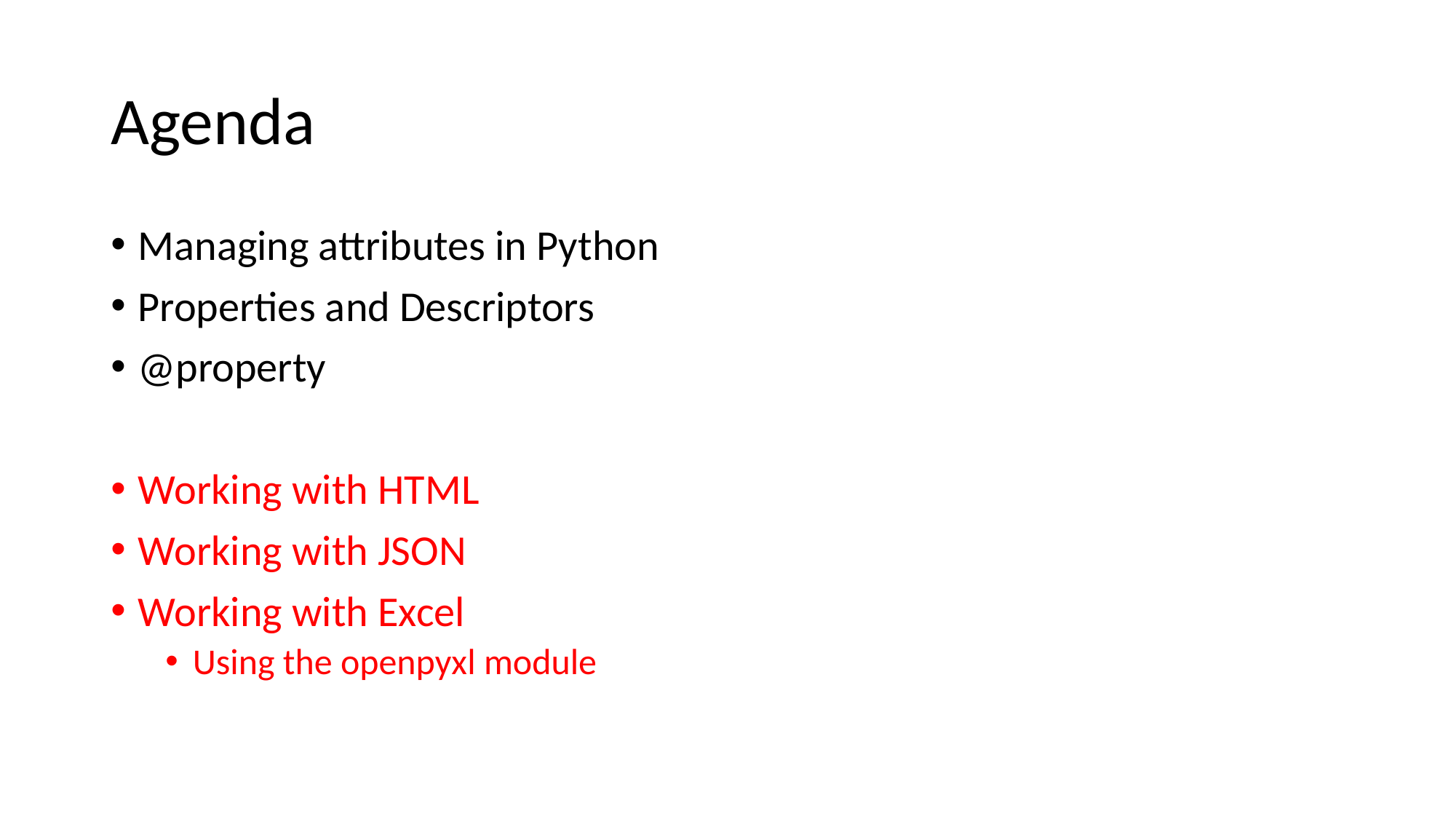

# Agenda
Managing attributes in Python
Properties and Descriptors
@property

Working with HTML
Working with JSON
Working with Excel
Using the openpyxl module